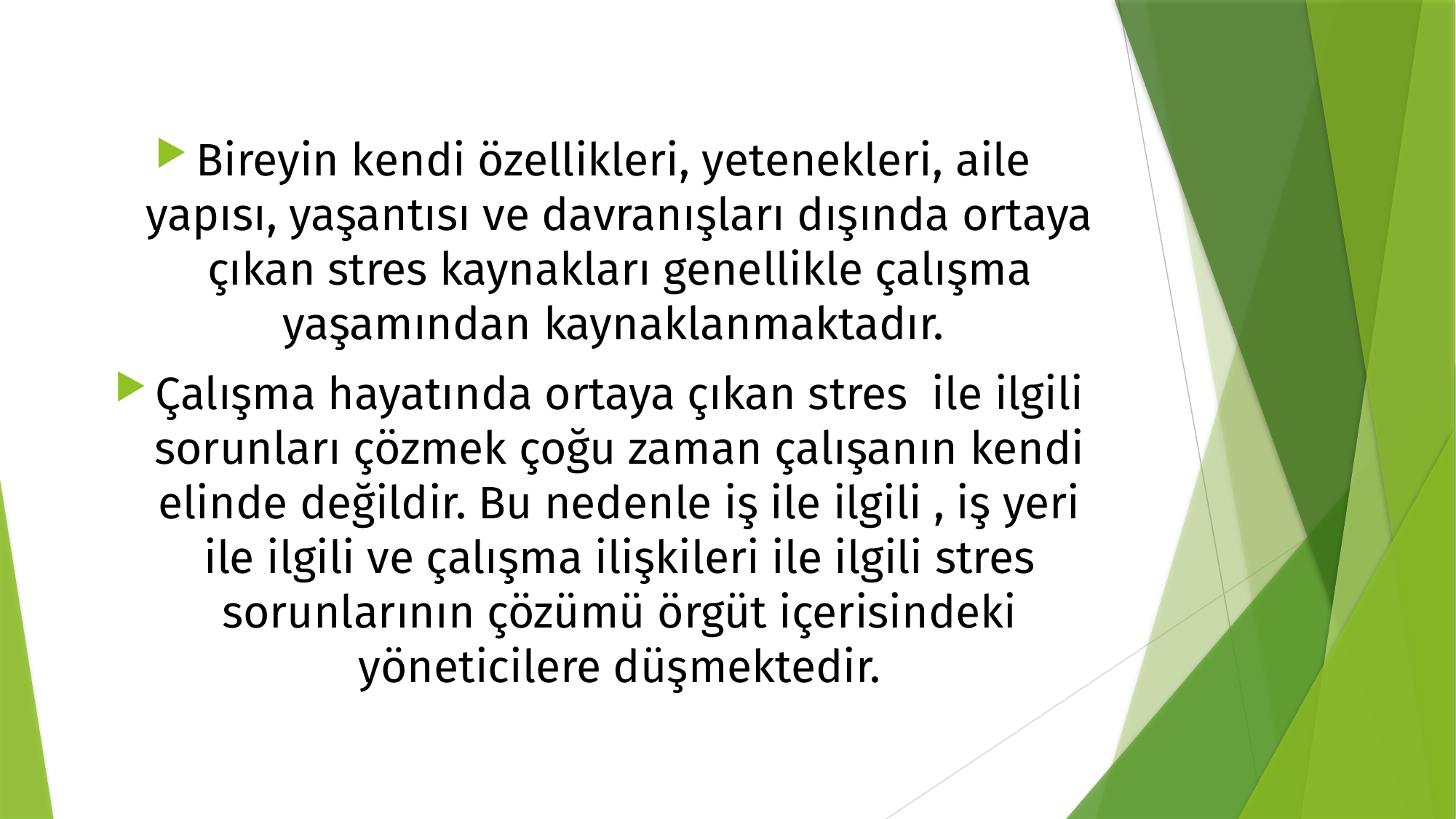

Bireyin kendi özellikleri, yetenekleri, aile  yapısı, yaşantısı ve davranışları dışında ortaya çıkan stres kaynakları genellikle çalışma yaşamından kaynaklanmaktadır.
Çalışma hayatında ortaya çıkan stres  ile ilgili sorunları çözmek çoğu zaman çalışanın kendi elinde değildir. Bu nedenle iş ile ilgili , iş yeri ile ilgili ve çalışma ilişkileri ile ilgili stres sorunlarının çözümü örgüt içerisindeki yöneticilere düşmektedir.